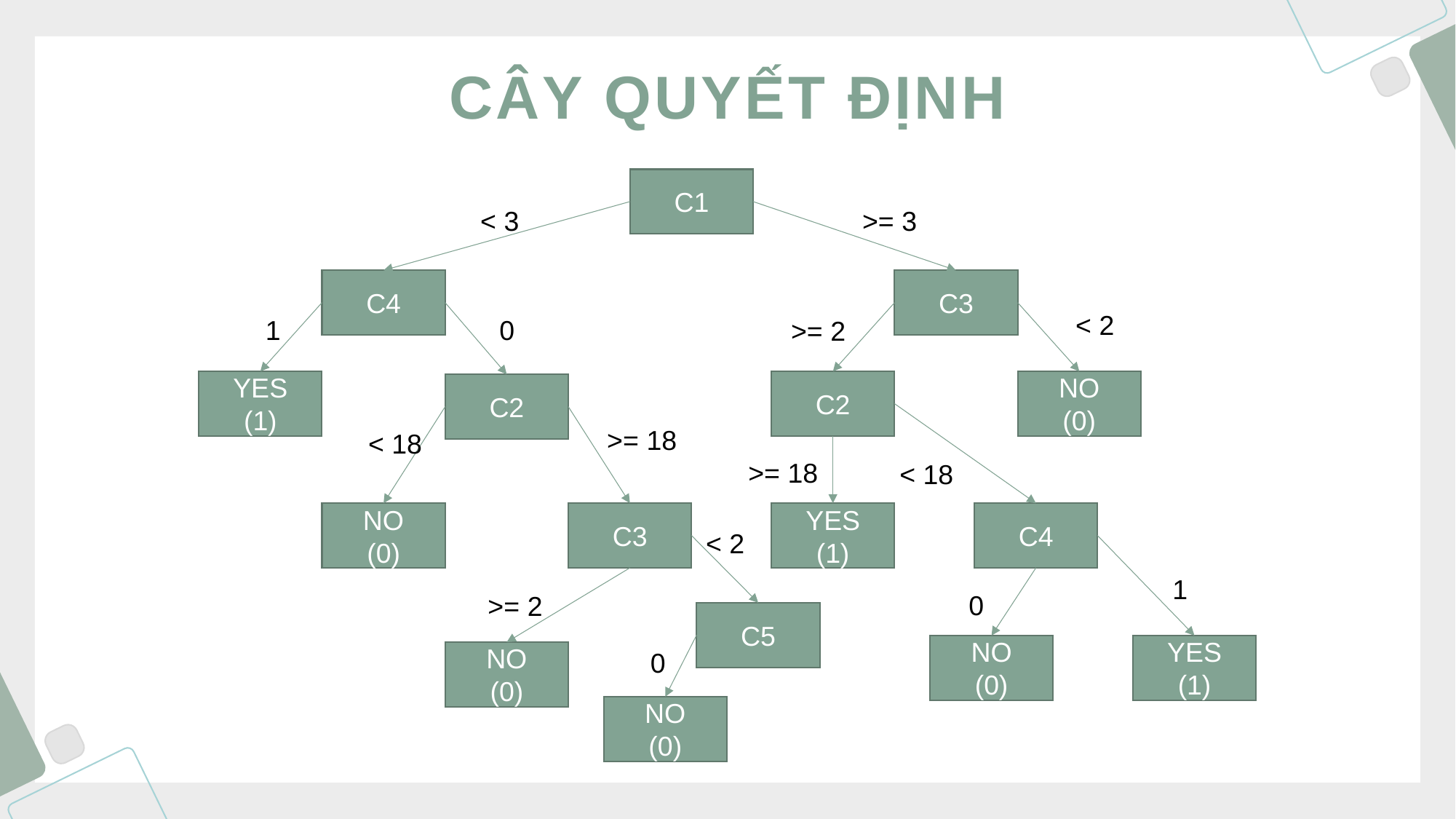

# CÂY QUYẾT ĐỊNH
C1
< 3
>= 3
C4
C3
< 2
1
0
>= 2
NO
(0)
YES
(1)
C2
C2
>= 18
< 18
>= 18
< 18
NO
(0)
C3
YES
(1)
C4
< 2
1
0
>= 2
C5
NO
(0)
YES
(1)
0
NO
(0)
NO
(0)